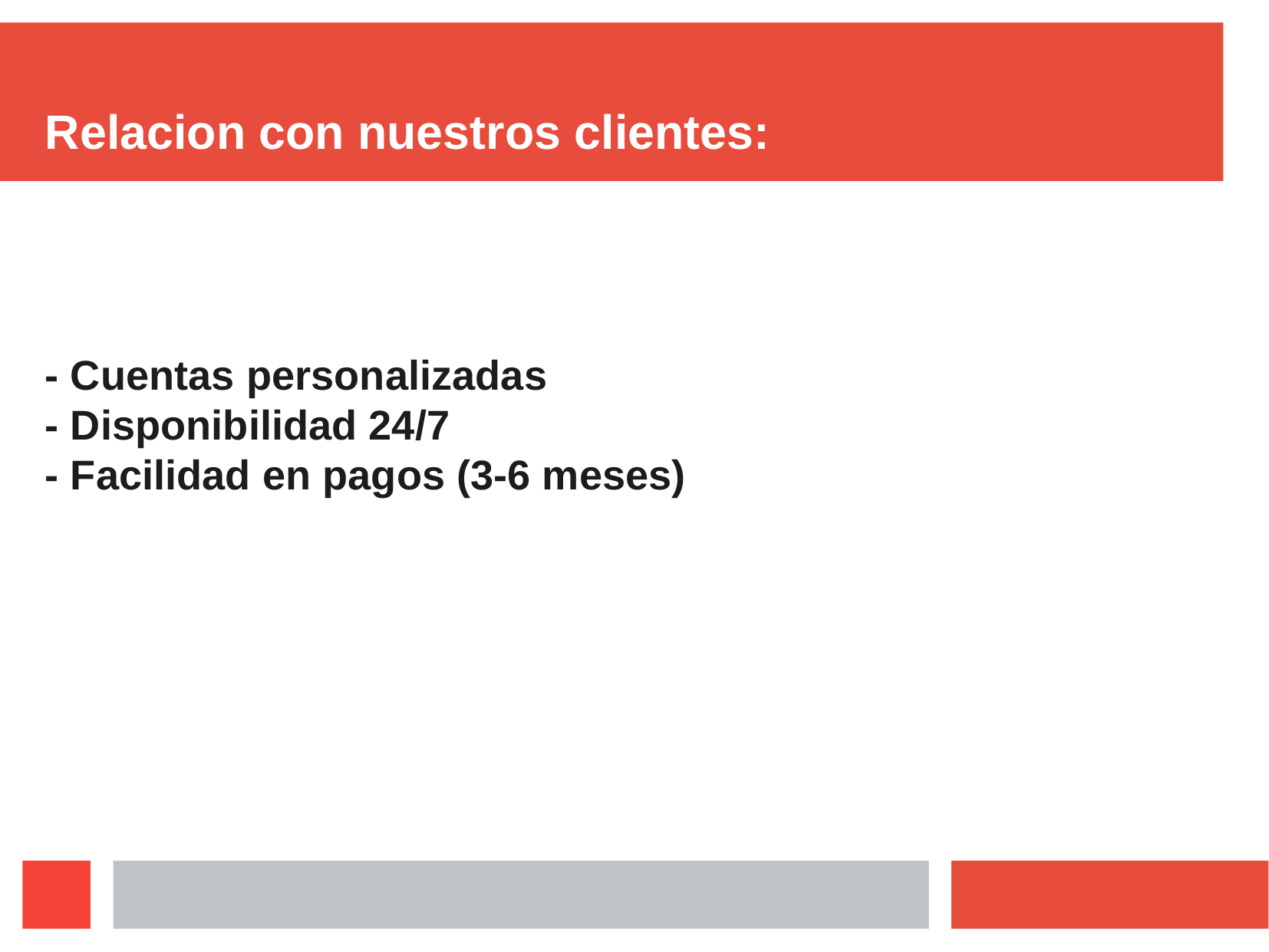

Relacion con nuestros clientes:

- Cuentas personalizadas
- Disponibilidad 24/7
- Facilidad en pagos (3-6 meses)